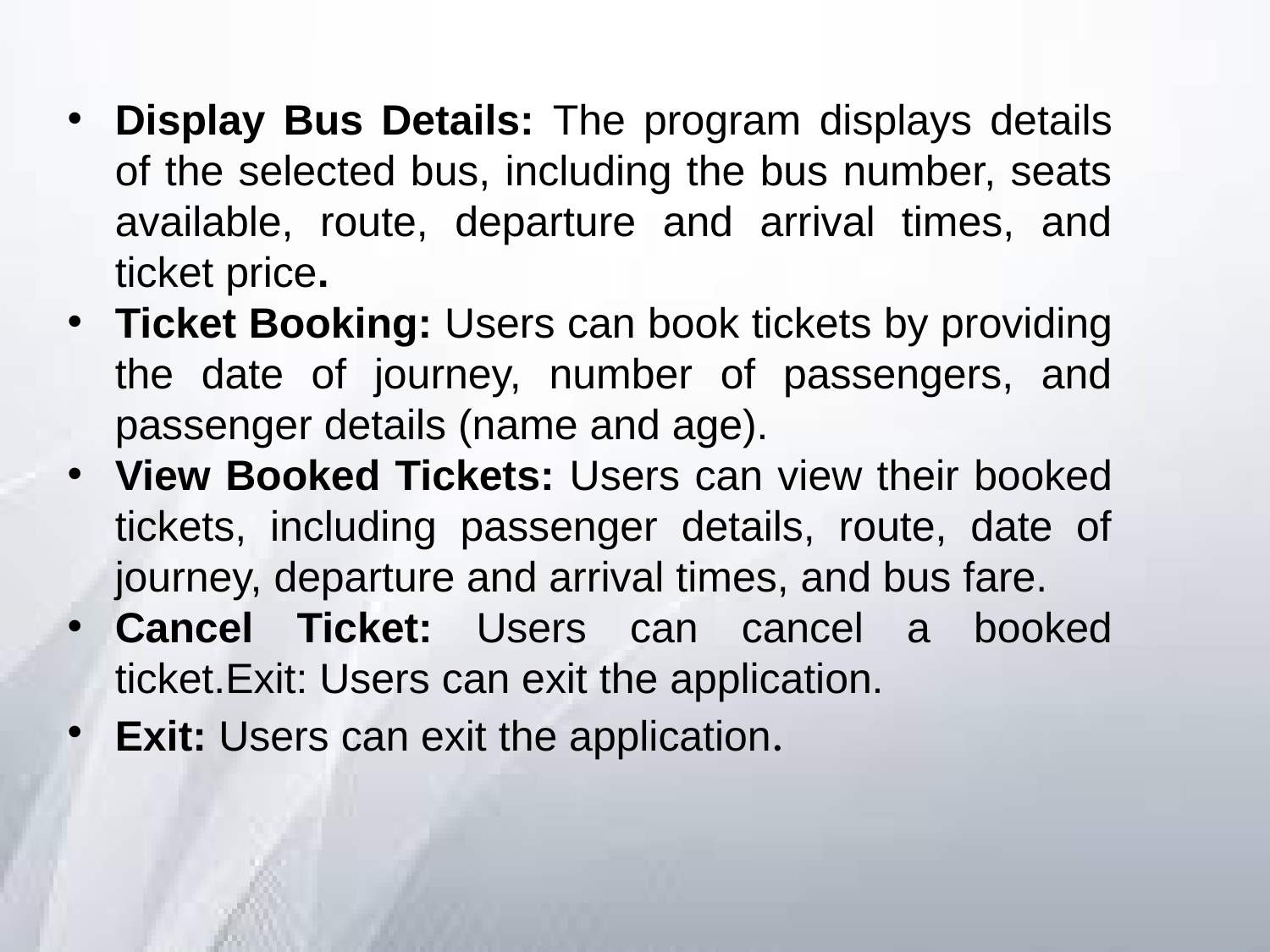

Display Bus Details: The program displays details of the selected bus, including the bus number, seats available, route, departure and arrival times, and ticket price.
Ticket Booking: Users can book tickets by providing the date of journey, number of passengers, and passenger details (name and age).
View Booked Tickets: Users can view their booked tickets, including passenger details, route, date of journey, departure and arrival times, and bus fare.
Cancel Ticket: Users can cancel a booked ticket.Exit: Users can exit the application.
Exit: Users can exit the application.